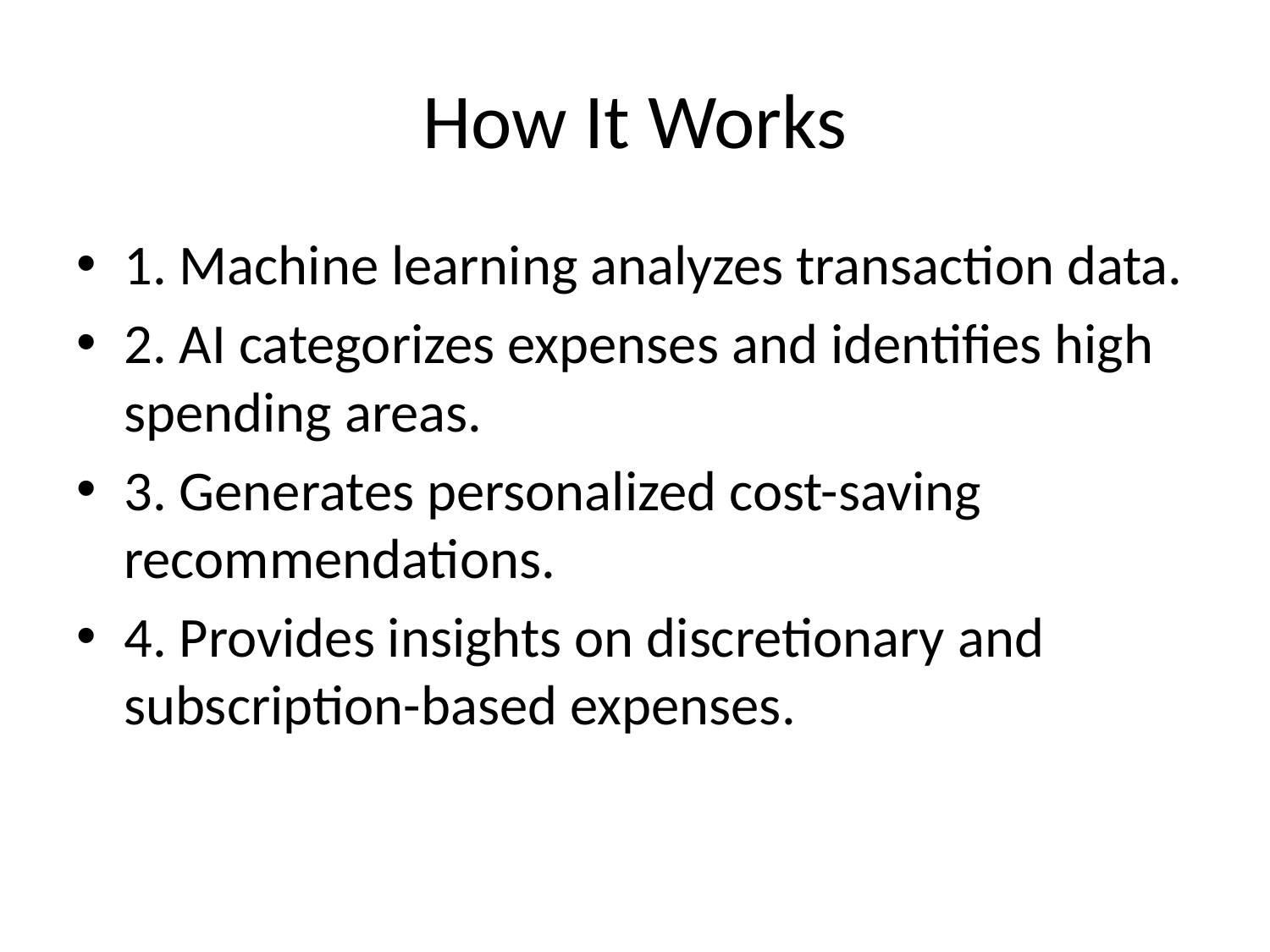

# How It Works
1. Machine learning analyzes transaction data.
2. AI categorizes expenses and identifies high spending areas.
3. Generates personalized cost-saving recommendations.
4. Provides insights on discretionary and subscription-based expenses.